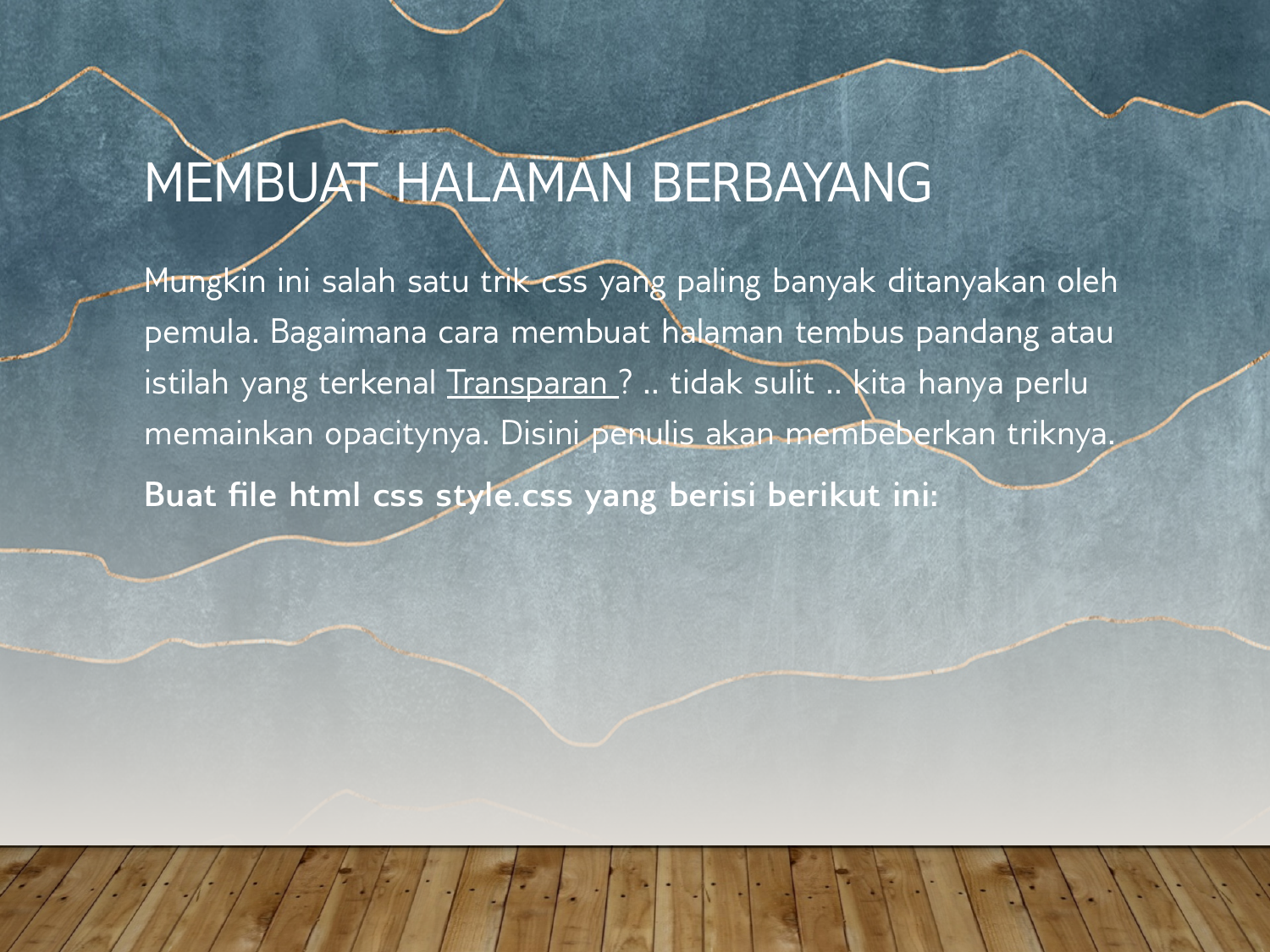

# Membuat Halaman Berbayang
Mungkin ini salah satu trik css yang paling banyak ditanyakan oleh pemula. Bagaimana cara membuat halaman tembus pandang atau istilah yang terkenal Transparan ? .. tidak sulit .. kita hanya perlu memainkan opacitynya. Disini penulis akan membeberkan triknya.
Buat file html css style.css yang berisi berikut ini: